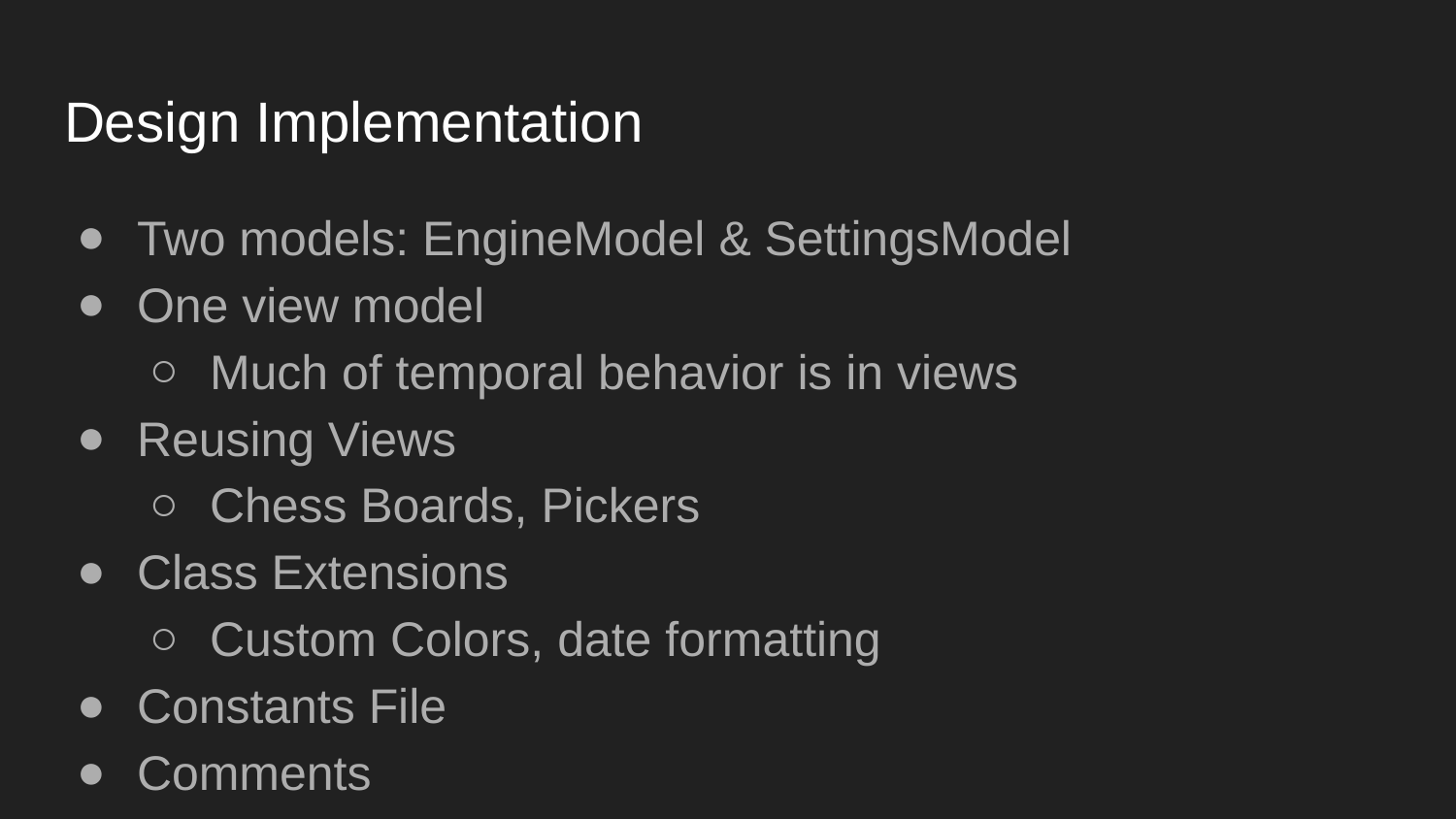

# Design Implementation
Two models: EngineModel & SettingsModel
One view model
Much of temporal behavior is in views
Reusing Views
Chess Boards, Pickers
Class Extensions
Custom Colors, date formatting
Constants File
Comments